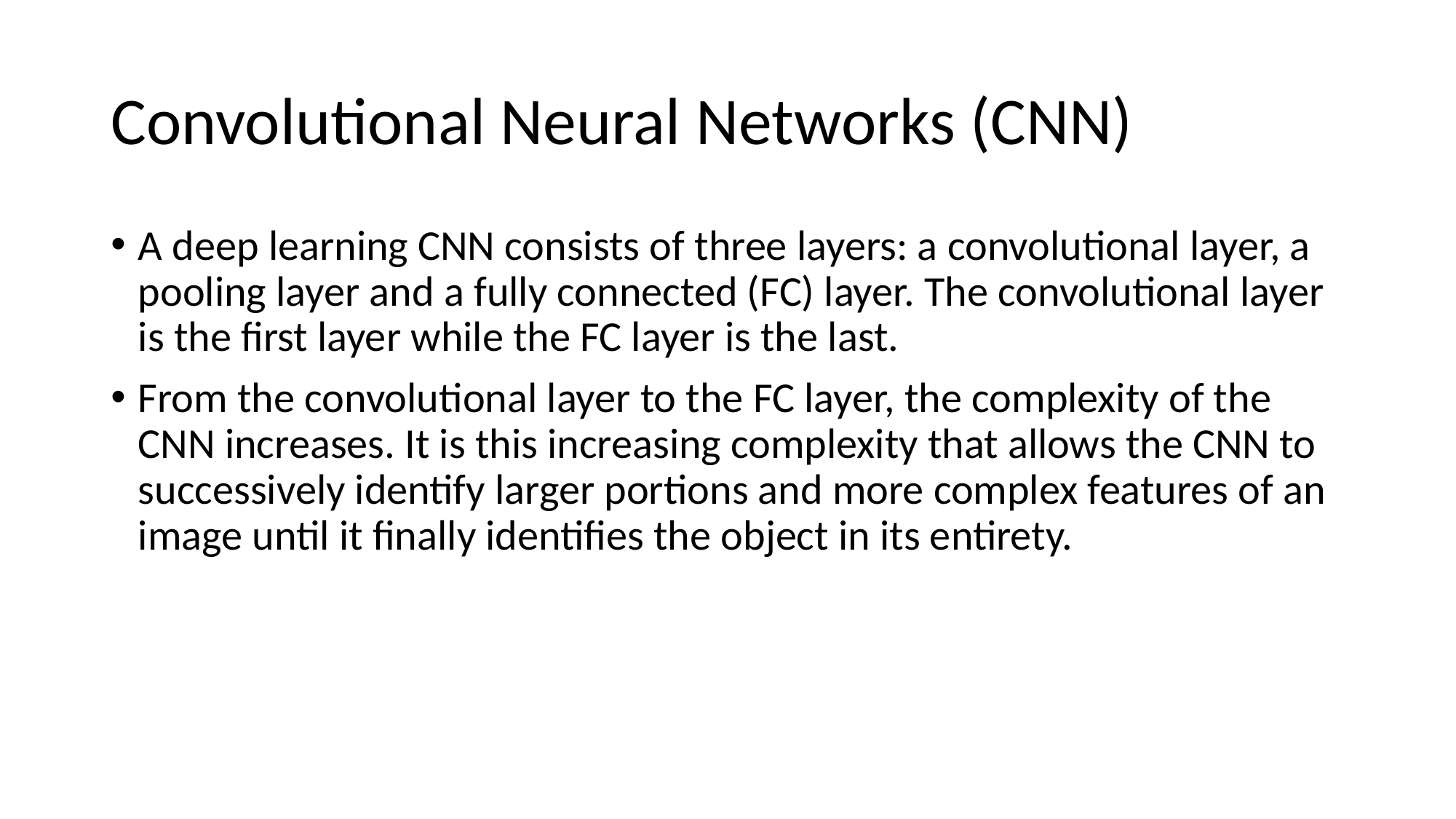

# Convolutional Neural Networks (CNN)
A deep learning CNN consists of three layers: a convolutional layer, a pooling layer and a fully connected (FC) layer. The convolutional layer is the first layer while the FC layer is the last.
From the convolutional layer to the FC layer, the complexity of the CNN increases. It is this increasing complexity that allows the CNN to successively identify larger portions and more complex features of an image until it finally identifies the object in its entirety.